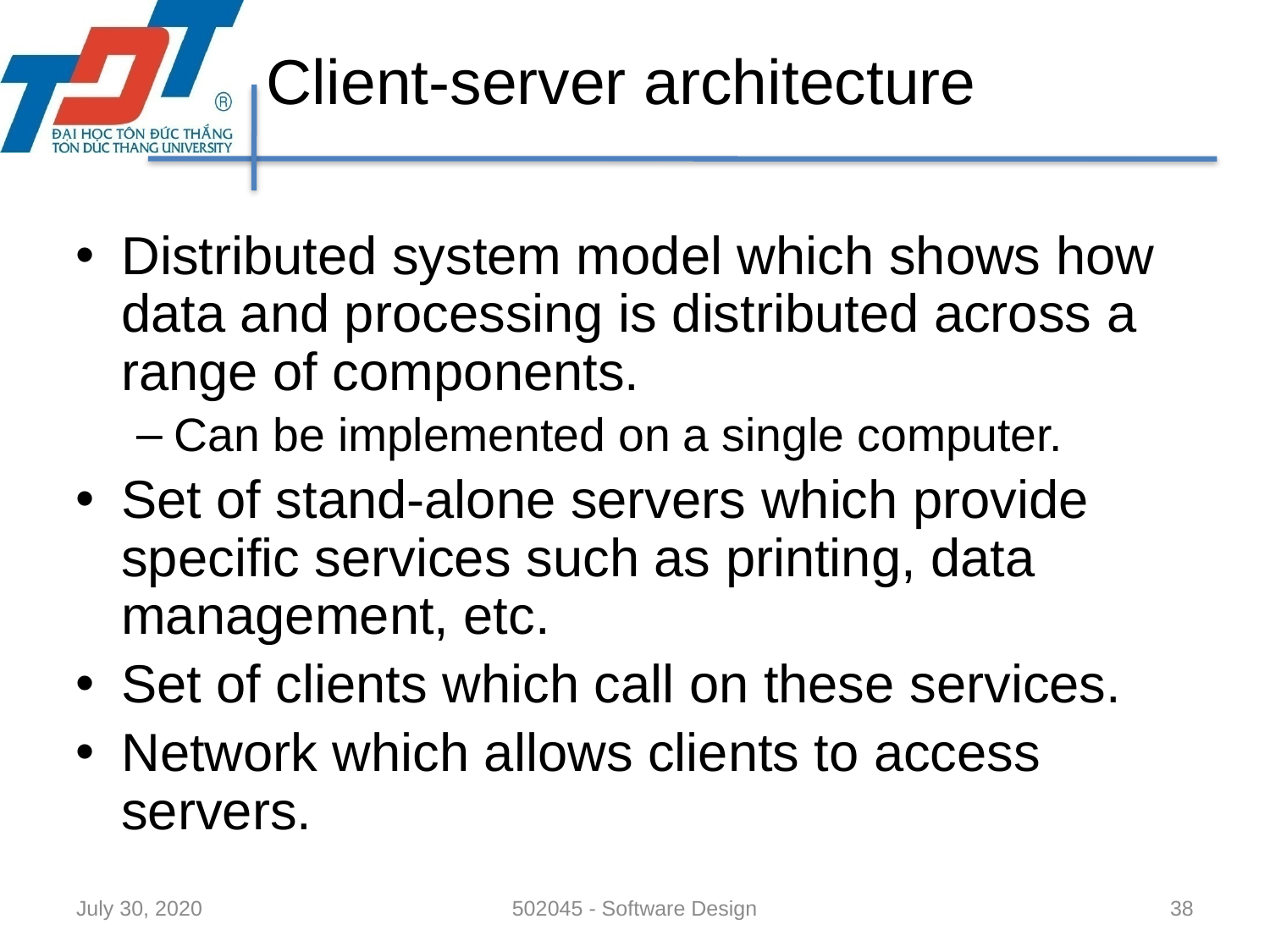

# Client-server architecture
Distributed system model which shows how data and processing is distributed across a range of components.
Can be implemented on a single computer.
Set of stand-alone servers which provide specific services such as printing, data management, etc.
Set of clients which call on these services.
Network which allows clients to access servers.
July 30, 2020
502045 - Software Design
38